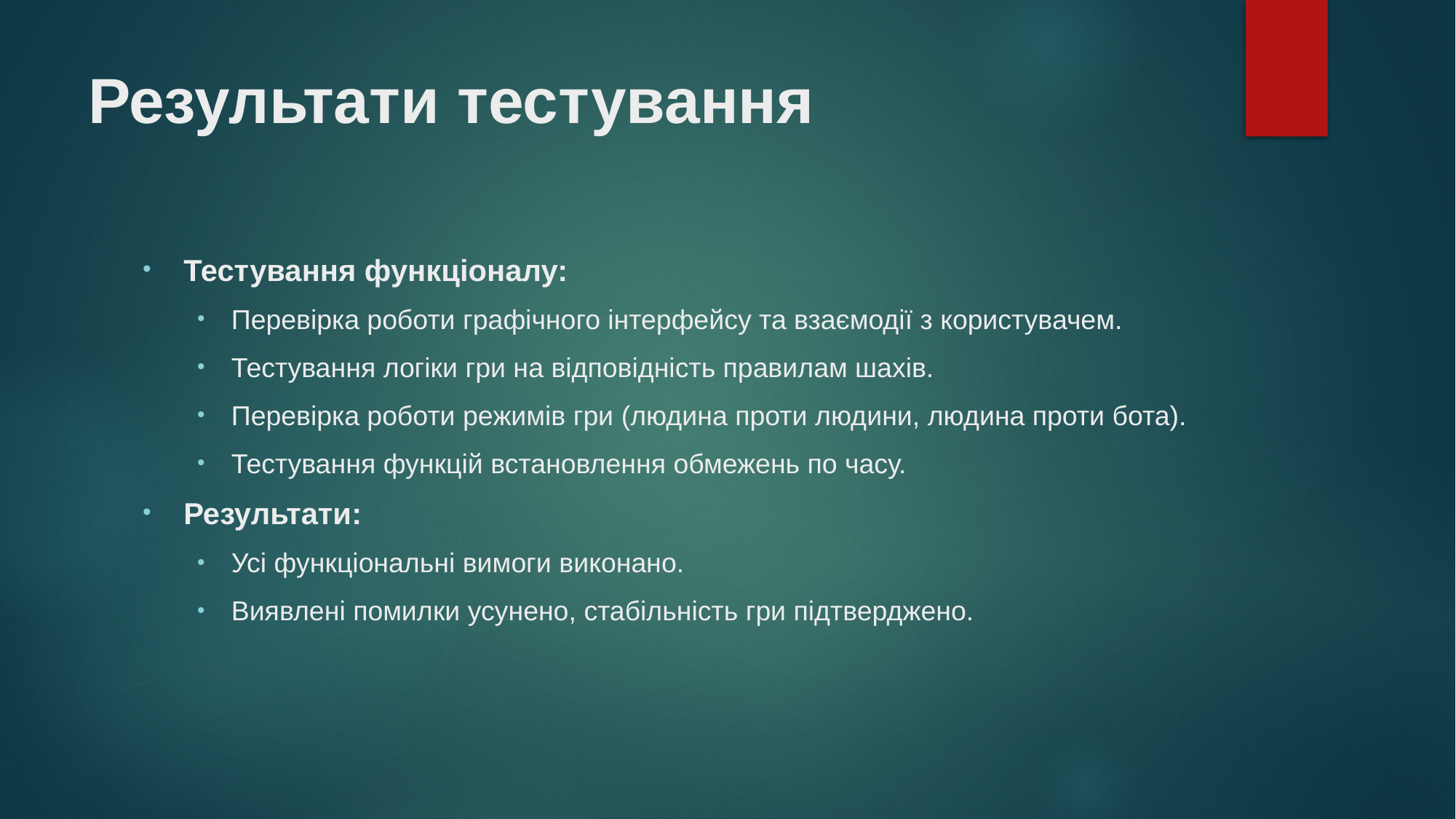

# Результати тестування
Тестування функціоналу:
Перевірка роботи графічного інтерфейсу та взаємодії з користувачем.
Тестування логіки гри на відповідність правилам шахів.
Перевірка роботи режимів гри (людина проти людини, людина проти бота).
Тестування функцій встановлення обмежень по часу.
Результати:
Усі функціональні вимоги виконано.
Виявлені помилки усунено, стабільність гри підтверджено.